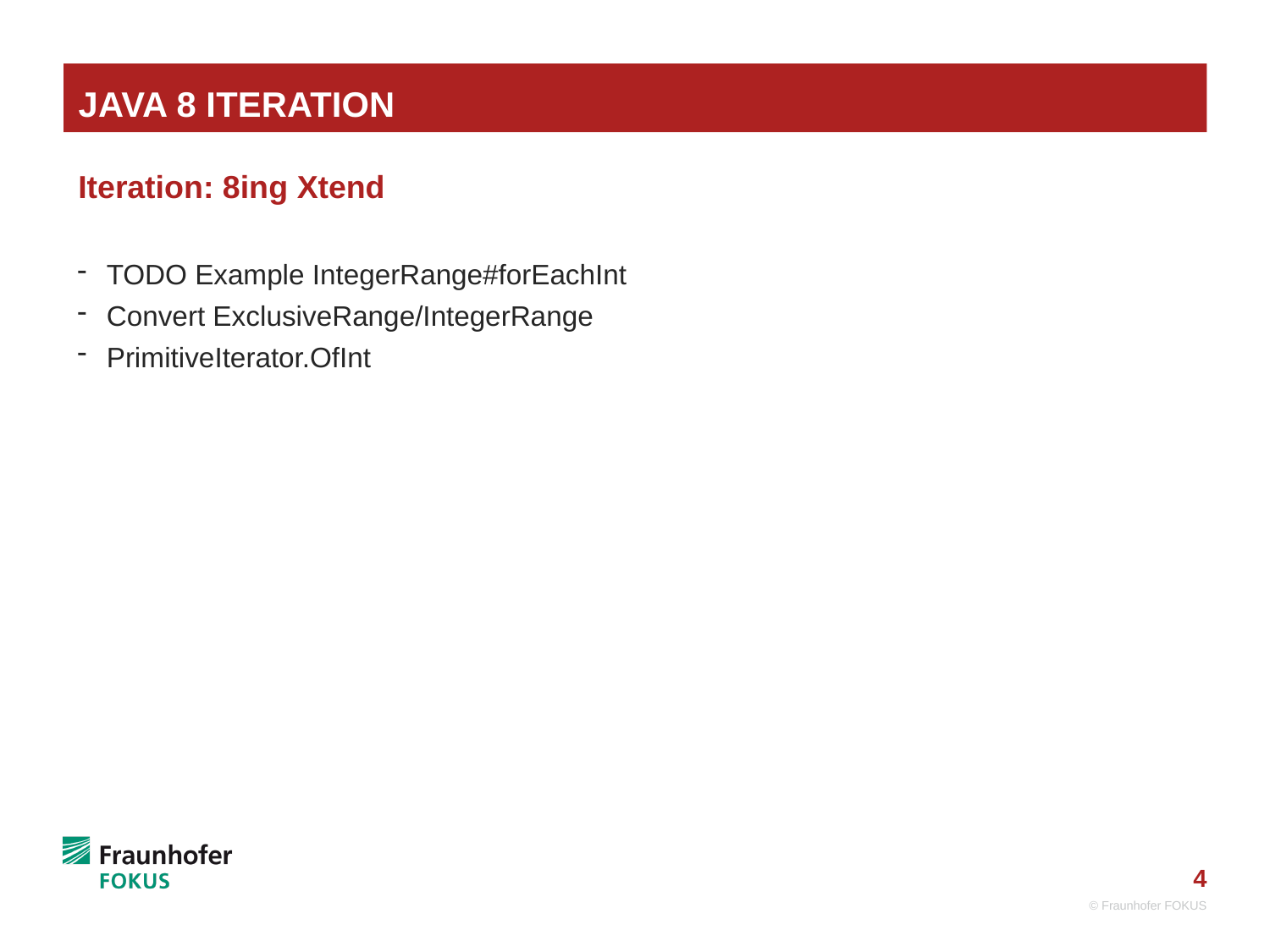

# Java 8 Iteration
Iteration: 8ing Xtend
TODO Example IntegerRange#forEachInt
Convert ExclusiveRange/IntegerRange
PrimitiveIterator.OfInt
© Fraunhofer FOKUS